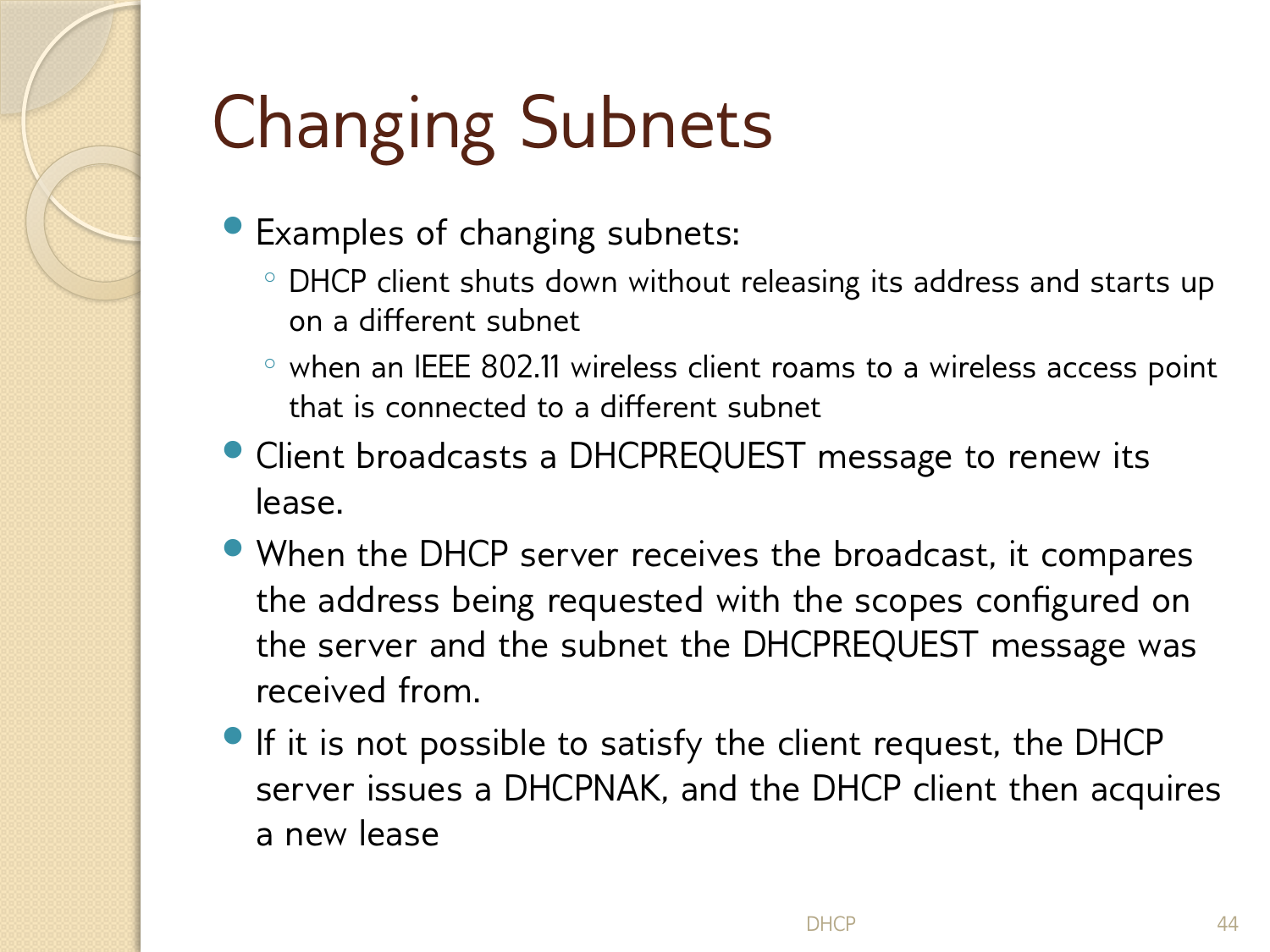

# Changing Subnets
Examples of changing subnets:
DHCP client shuts down without releasing its address and starts up on a different subnet
when an IEEE 802.11 wireless client roams to a wireless access point that is connected to a different subnet
Client broadcasts a DHCPREQUEST message to renew its lease.
When the DHCP server receives the broadcast, it compares the address being requested with the scopes configured on the server and the subnet the DHCPREQUEST message was received from.
If it is not possible to satisfy the client request, the DHCP server issues a DHCPNAK, and the DHCP client then acquires a new lease
DHCP
44